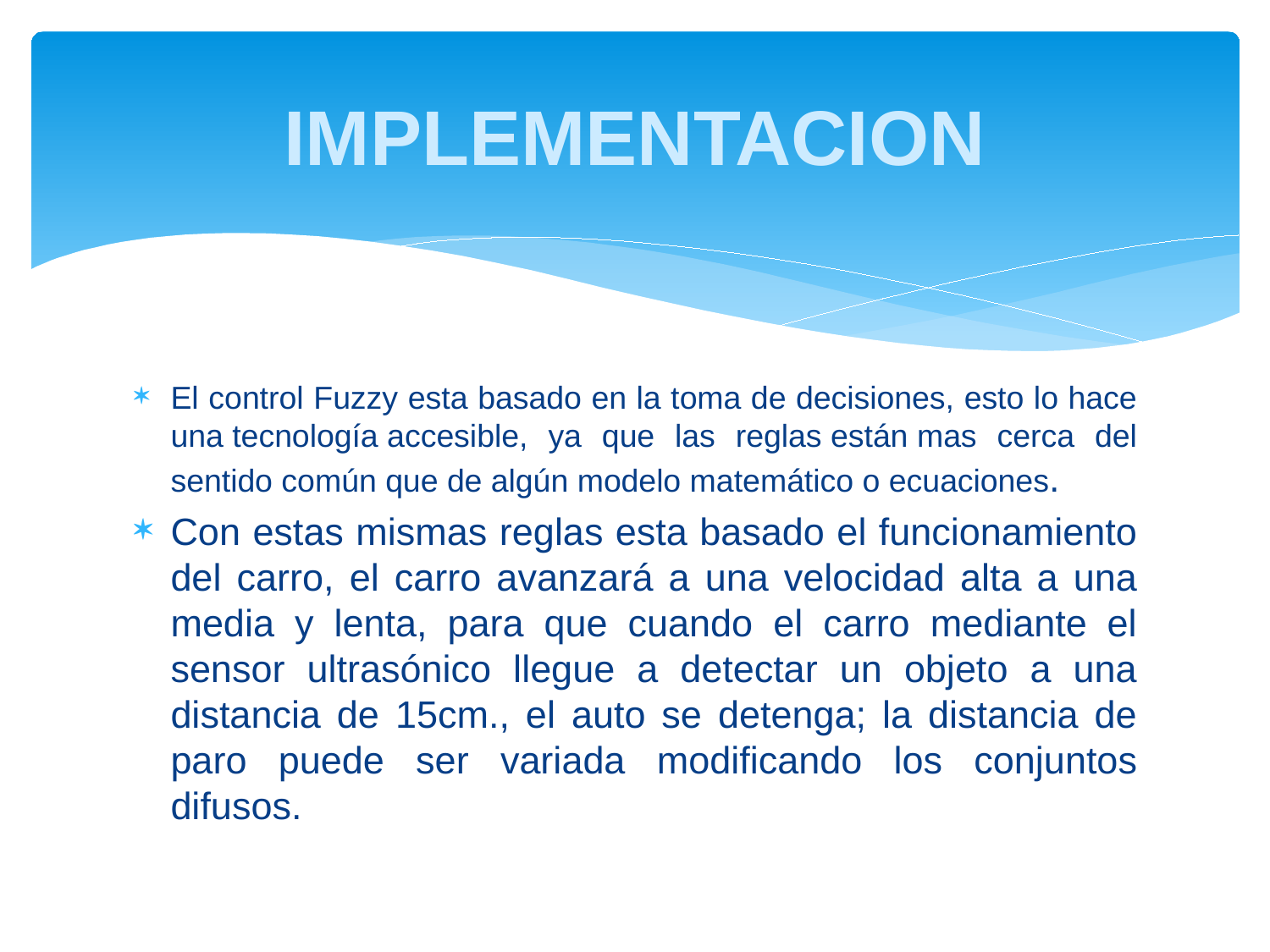

# IMPLEMENTACION
El control Fuzzy esta basado en la toma de decisiones, esto lo hace una tecnología accesible, ya que las reglas están mas cerca del sentido común que de algún modelo matemático o ecuaciones.
Con estas mismas reglas esta basado el funcionamiento del carro, el carro avanzará a una velocidad alta a una media y lenta, para que cuando el carro mediante el sensor ultrasónico llegue a detectar un objeto a una distancia de 15cm., el auto se detenga; la distancia de paro puede ser variada modificando los conjuntos difusos.